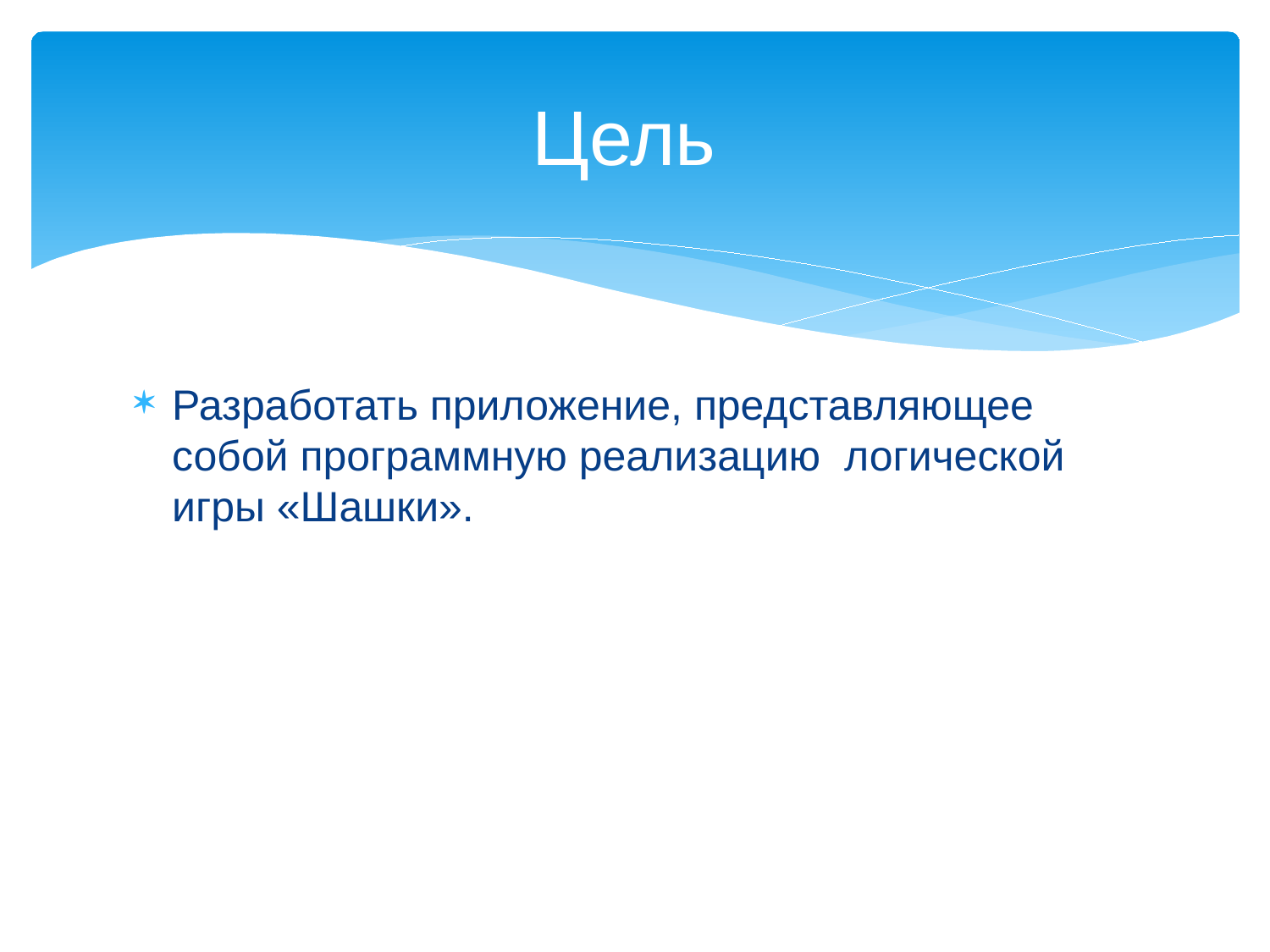

# Цель
Разработать приложение, представляющее собой программную реализацию  логической игры «Шашки».